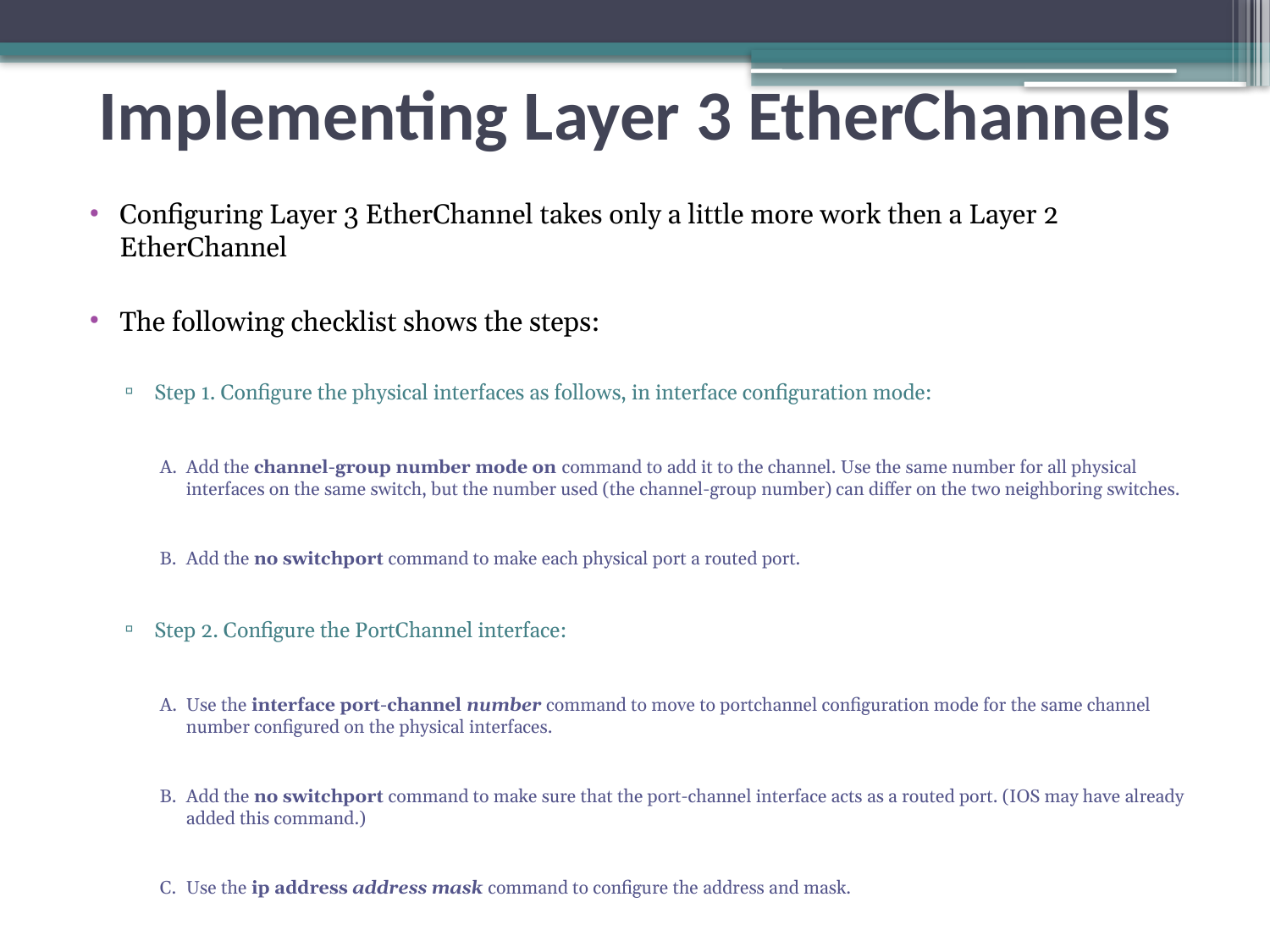

Implementing Layer 3 EtherChannels
Configuring Layer 3 EtherChannel takes only a little more work then a Layer 2 EtherChannel

The following checklist shows the steps:

Step 1. Configure the physical interfaces as follows, in interface configuration mode:

Add the channel-group number mode on command to add it to the channel. Use the same number for all physical interfaces on the same switch, but the number used (the channel-group number) can differ on the two neighboring switches.

Add the no switchport command to make each physical port a routed port.

Step 2. Configure the PortChannel interface:

Use the interface port-channel number command to move to portchannel configuration mode for the same channel number configured on the physical interfaces.

Add the no switchport command to make sure that the port-channel interface acts as a routed port. (IOS may have already added this command.)

Use the ip address address mask command to configure the address and mask.